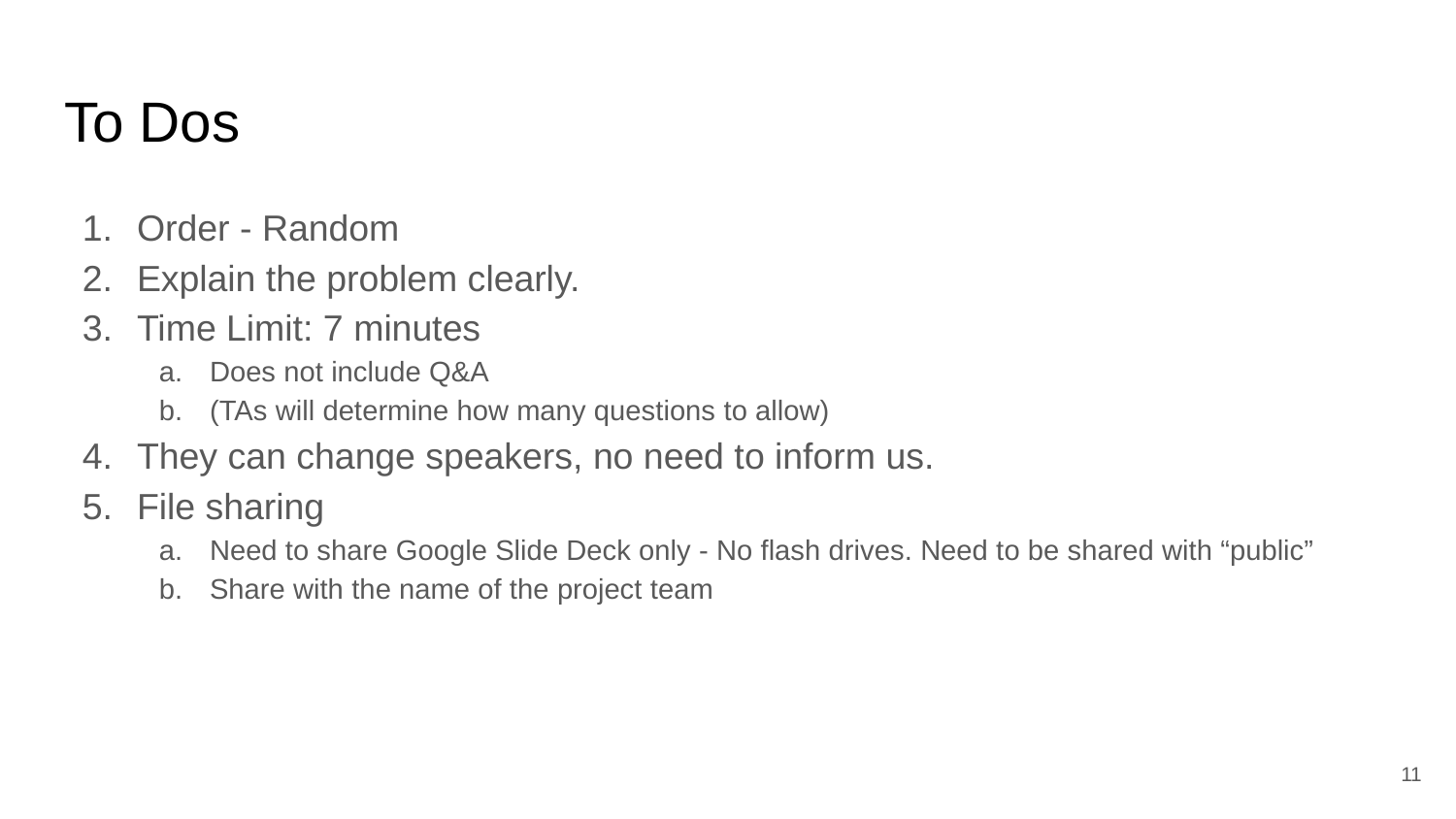

# To Dos
Order - Random
Explain the problem clearly.
Time Limit: 7 minutes
Does not include Q&A
(TAs will determine how many questions to allow)
They can change speakers, no need to inform us.
File sharing
Need to share Google Slide Deck only - No flash drives. Need to be shared with “public”
Share with the name of the project team
11